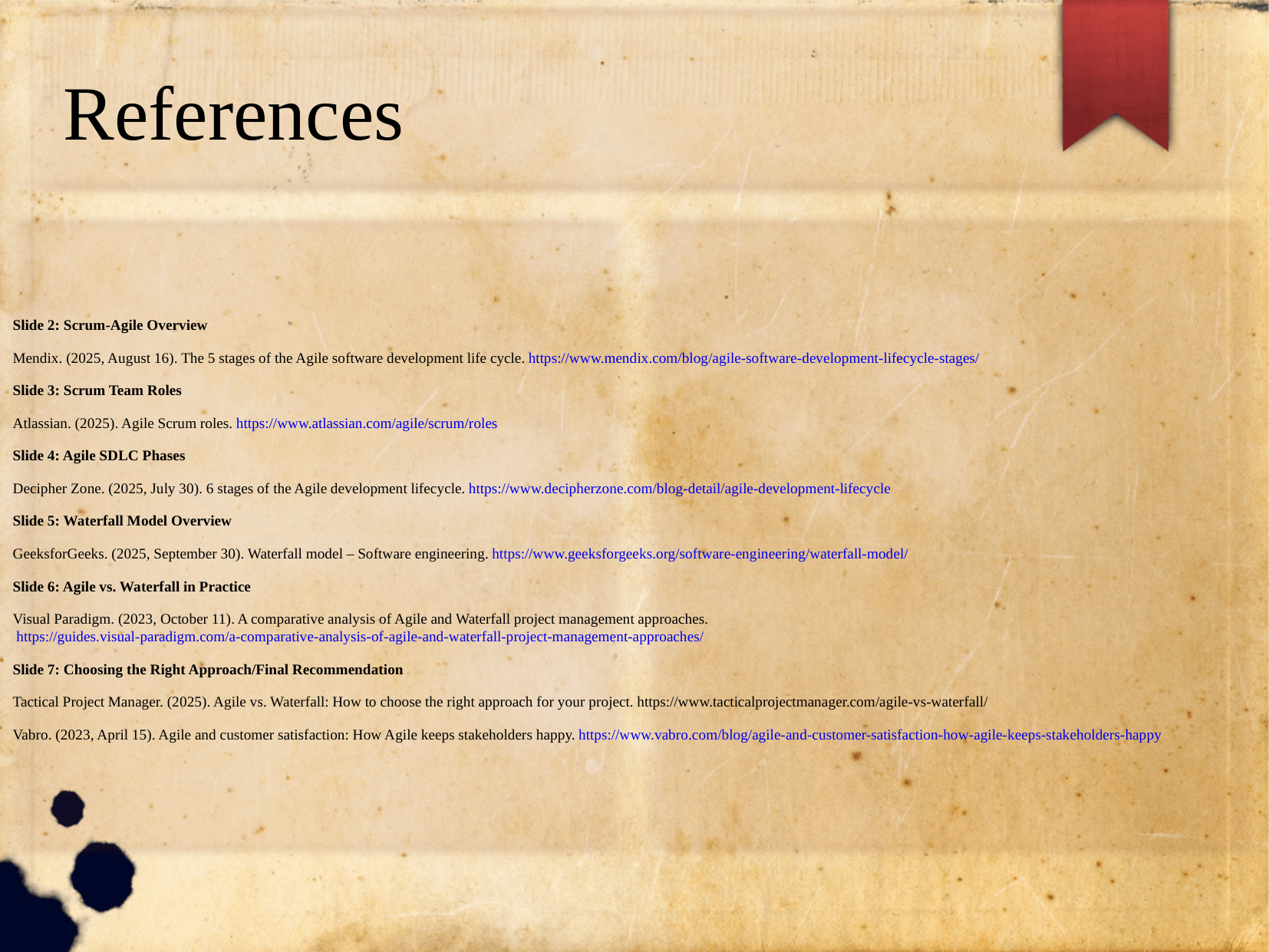

# References
Slide 2: Scrum-Agile Overview
Mendix. (2025, August 16). The 5 stages of the Agile software development life cycle. https://www.mendix.com/blog/agile-software-development-lifecycle-stages/
Slide 3: Scrum Team Roles
Atlassian. (2025). Agile Scrum roles. https://www.atlassian.com/agile/scrum/roles
Slide 4: Agile SDLC Phases
Decipher Zone. (2025, July 30). 6 stages of the Agile development lifecycle. https://www.decipherzone.com/blog-detail/agile-development-lifecycle
Slide 5: Waterfall Model Overview
GeeksforGeeks. (2025, September 30). Waterfall model – Software engineering. https://www.geeksforgeeks.org/software-engineering/waterfall-model/
Slide 6: Agile vs. Waterfall in Practice
Visual Paradigm. (2023, October 11). A comparative analysis of Agile and Waterfall project management approaches. https://guides.visual-paradigm.com/a-comparative-analysis-of-agile-and-waterfall-project-management-approaches/
Slide 7: Choosing the Right Approach/Final Recommendation
Tactical Project Manager. (2025). Agile vs. Waterfall: How to choose the right approach for your project. https://www.tacticalprojectmanager.com/agile-vs-waterfall/
Vabro. (2023, April 15). Agile and customer satisfaction: How Agile keeps stakeholders happy. https://www.vabro.com/blog/agile-and-customer-satisfaction-how-agile-keeps-stakeholders-happy